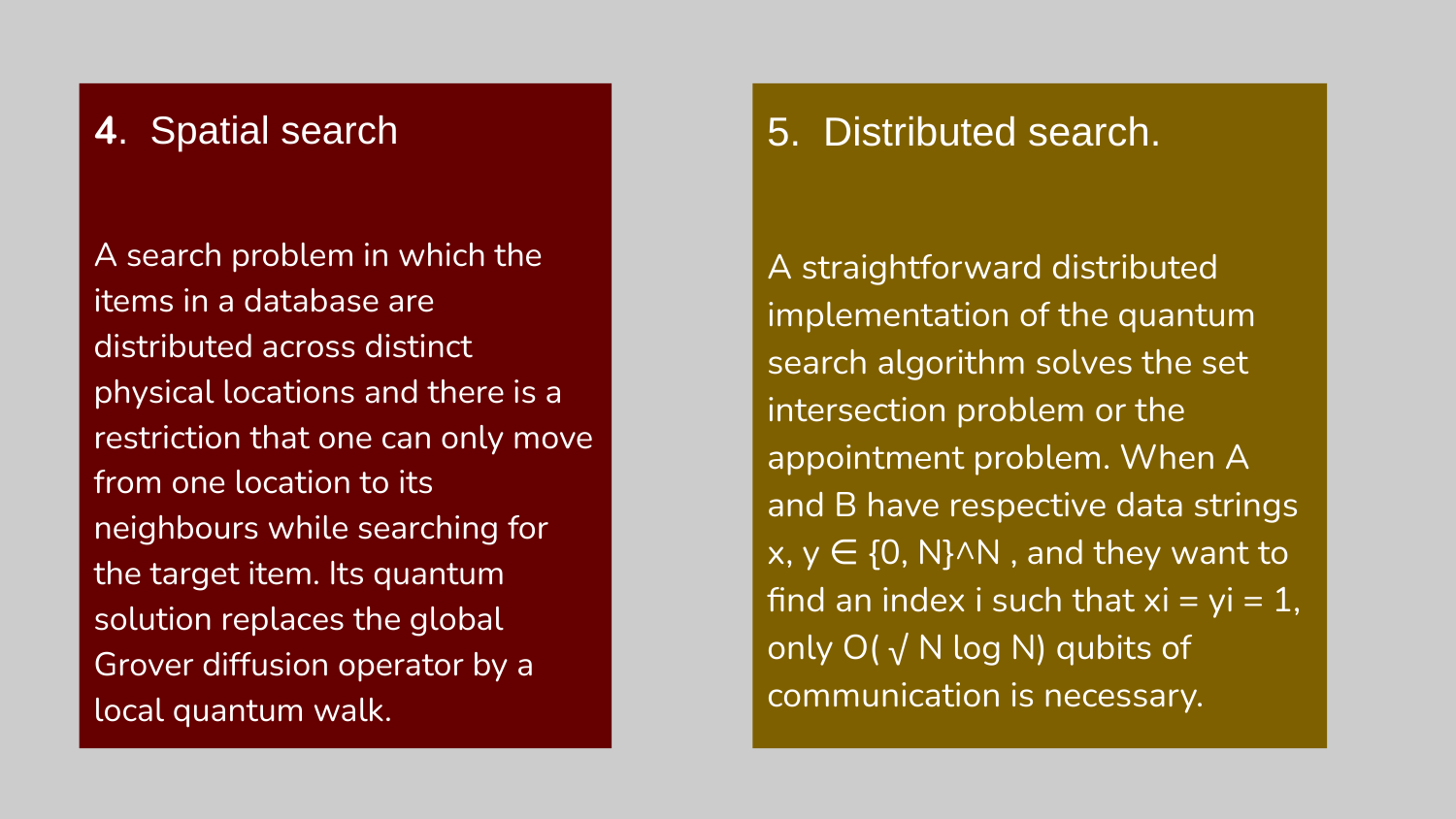

4.  Spatial search

A search problem in which the items in a database are distributed across distinct physical locations and there is a restriction that one can only move from one location to its neighbours while searching for the target item. Its quantum solution replaces the global Grover diffusion operator by a local quantum walk.
5.  Distributed search.

A straightforward distributed implementation of the quantum search algorithm solves the set intersection problem or the appointment problem. When A and B have respective data strings x, y ∈ {0, N}^N , and they want to find an index i such that xi = yi = 1, only O( √ N log N) qubits of communication is necessary.